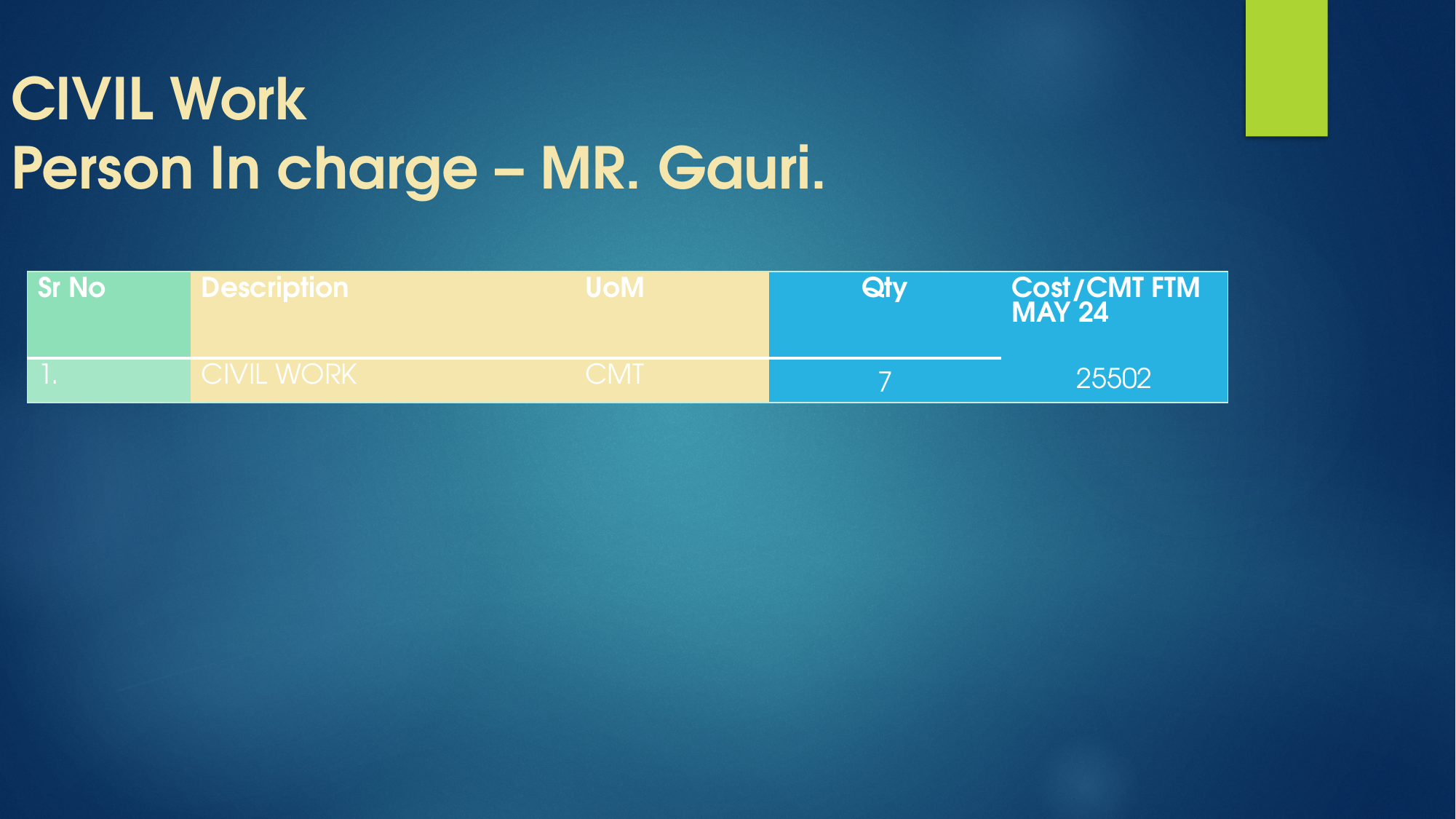

# CIVIL Work Person In charge – MR. Gauri.
| Sr No | Description | UoM | Qty | Cost/CMT FTM MAY 24 |
| --- | --- | --- | --- | --- |
| 1. | CIVIL WORK | CMT | 7 | 25502 |